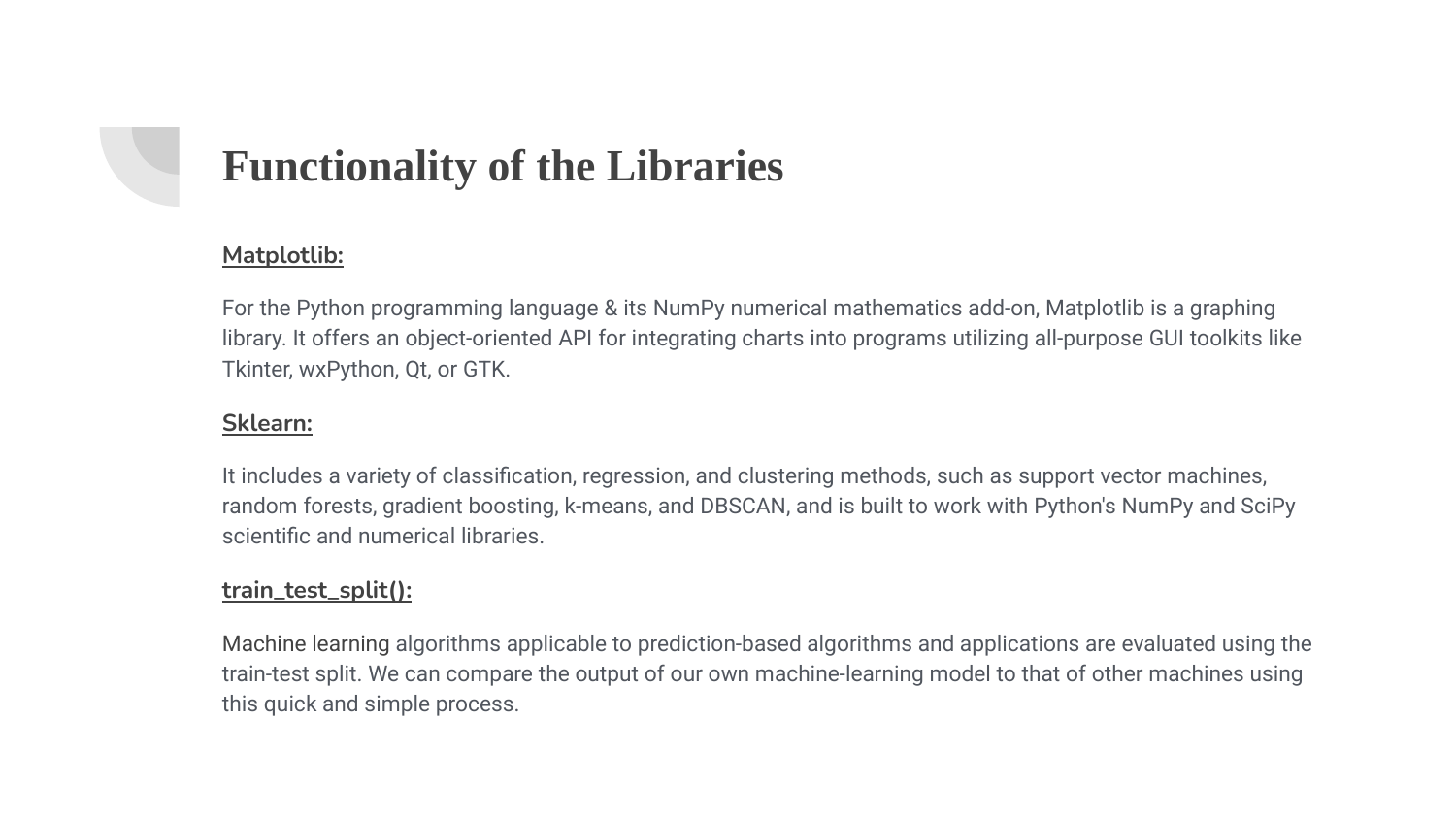

# Functionality of the Libraries
Matplotlib:
For the Python programming language & its NumPy numerical mathematics add-on, Matplotlib is a graphing library. It offers an object-oriented API for integrating charts into programs utilizing all-purpose GUI toolkits like Tkinter, wxPython, Qt, or GTK.
Sklearn:
It includes a variety of classification, regression, and clustering methods, such as support vector machines, random forests, gradient boosting, k-means, and DBSCAN, and is built to work with Python's NumPy and SciPy scientific and numerical libraries.
train_test_split():
Machine learning algorithms applicable to prediction-based algorithms and applications are evaluated using the train-test split. We can compare the output of our own machine-learning model to that of other machines using this quick and simple process.